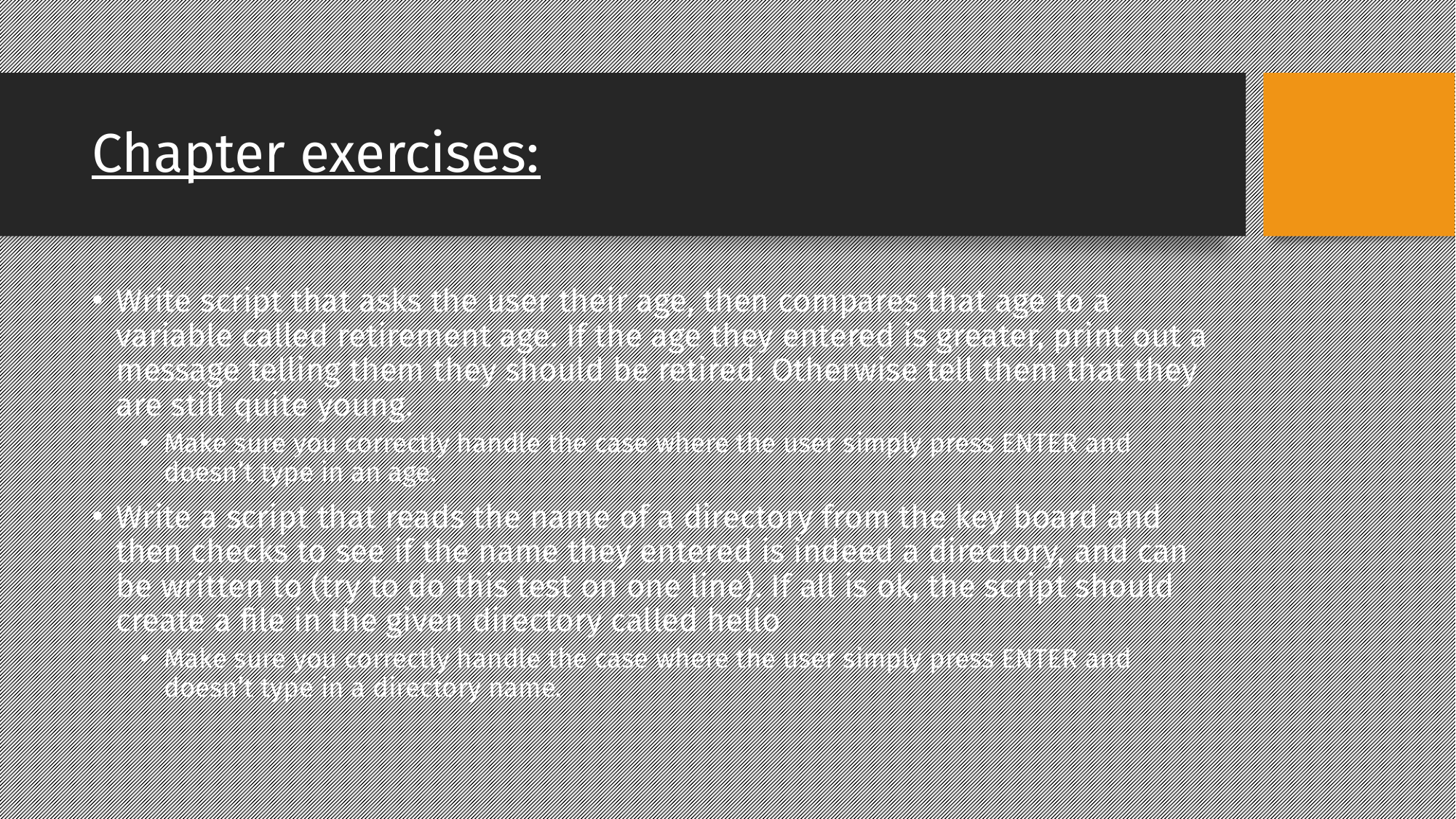

Chapter exercises:
Write script that asks the user their age, then compares that age to a variable called retirement age. If the age they entered is greater, print out a message telling them they should be retired. Otherwise tell them that they are still quite young.
Make sure you correctly handle the case where the user simply press ENTER and doesn’t type in an age.
Write a script that reads the name of a directory from the key board and then checks to see if the name they entered is indeed a directory, and can be written to (try to do this test on one line). If all is ok, the script should create a file in the given directory called hello
Make sure you correctly handle the case where the user simply press ENTER and doesn’t type in a directory name.